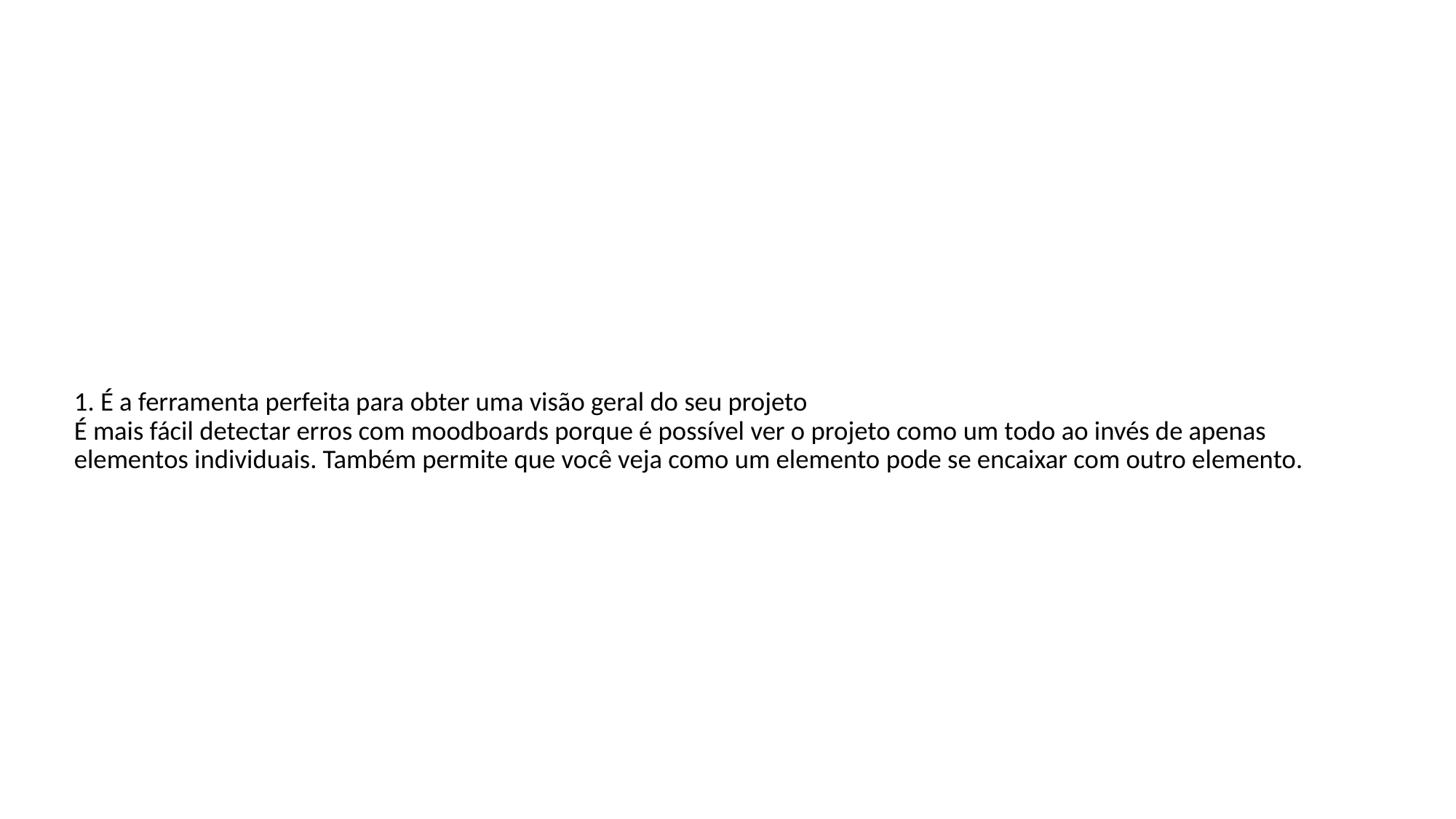

# 1. É a ferramenta perfeita para obter uma visão geral do seu projeto É mais fácil detectar erros com moodboards porque é possível ver o projeto como um todo ao invés de apenas elementos individuais. Também permite que você veja como um elemento pode se encaixar com outro elemento.